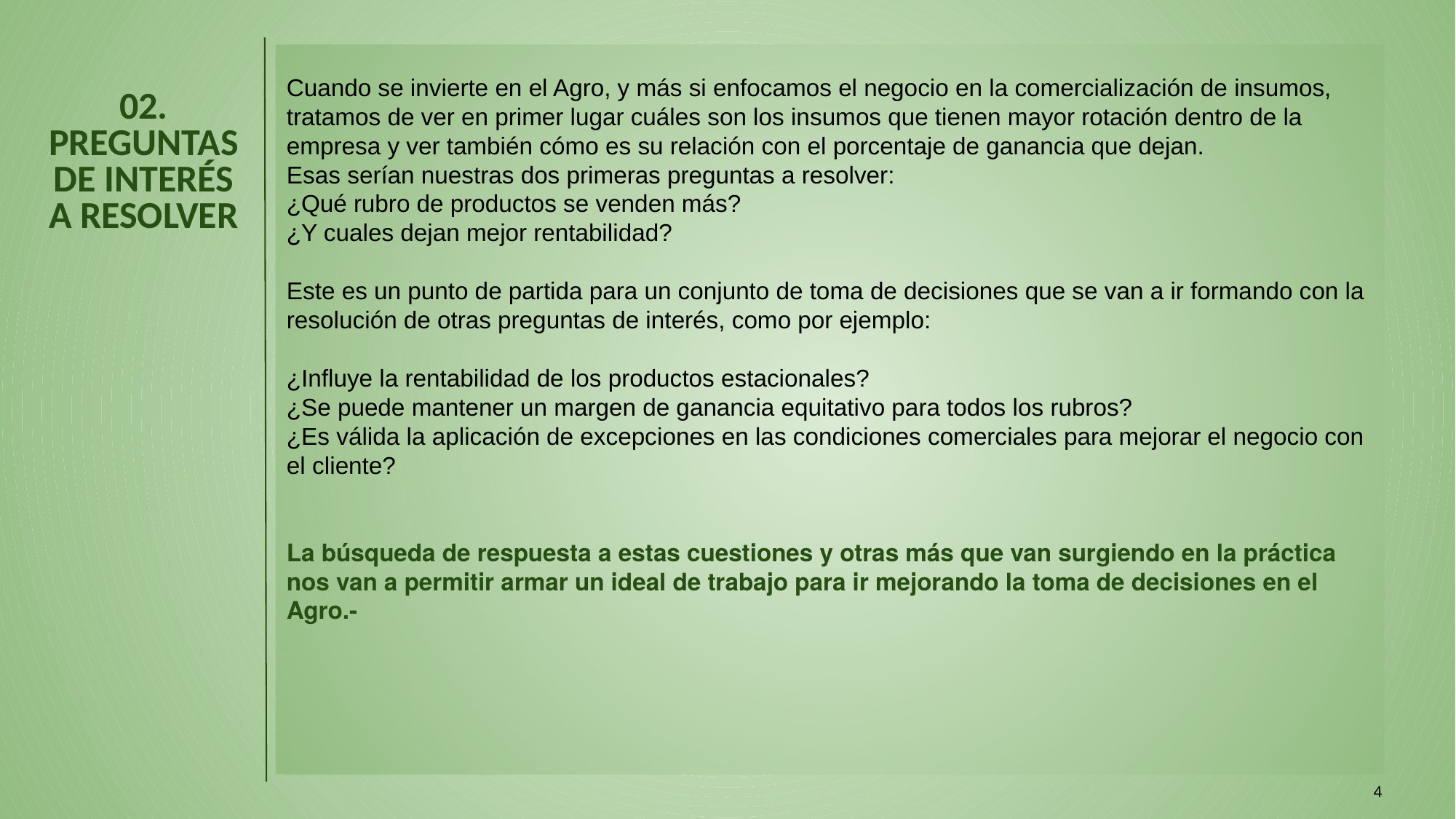

Cuando se invierte en el Agro, y más si enfocamos el negocio en la comercialización de insumos, tratamos de ver en primer lugar cuáles son los insumos que tienen mayor rotación dentro de la empresa y ver también cómo es su relación con el porcentaje de ganancia que dejan.
Esas serían nuestras dos primeras preguntas a resolver:
¿Qué rubro de productos se venden más?
¿Y cuales dejan mejor rentabilidad?

Este es un punto de partida para un conjunto de toma de decisiones que se van a ir formando con la resolución de otras preguntas de interés, como por ejemplo:

¿Influye la rentabilidad de los productos estacionales?
¿Se puede mantener un margen de ganancia equitativo para todos los rubros?
¿Es válida la aplicación de excepciones en las condiciones comerciales para mejorar el negocio con el cliente?

La búsqueda de respuesta a estas cuestiones y otras más que van surgiendo en la práctica nos van a permitir armar un ideal de trabajo para ir mejorando la toma de decisiones en el Agro.-

02.
PREGUNTAS DE INTERÉS
A RESOLVER
4